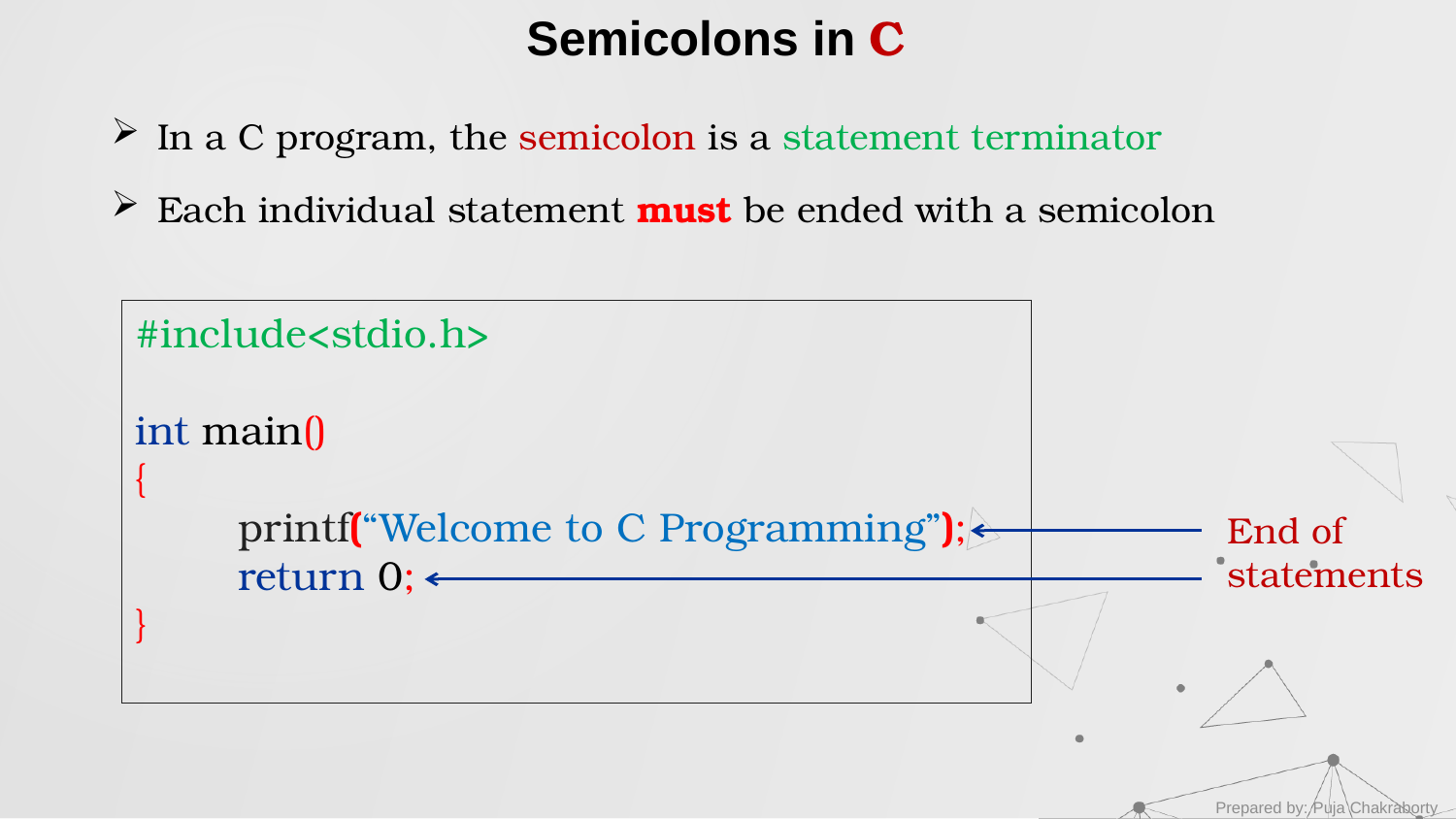

Semicolons in C
 In a C program, the semicolon is a statement terminator
 Each individual statement must be ended with a semicolon
#include<stdio.h>

int main()
{
        printf(“Welcome to C Programming”);
        return 0;
}

End of statements
Prepared by: Puja Chakraborty